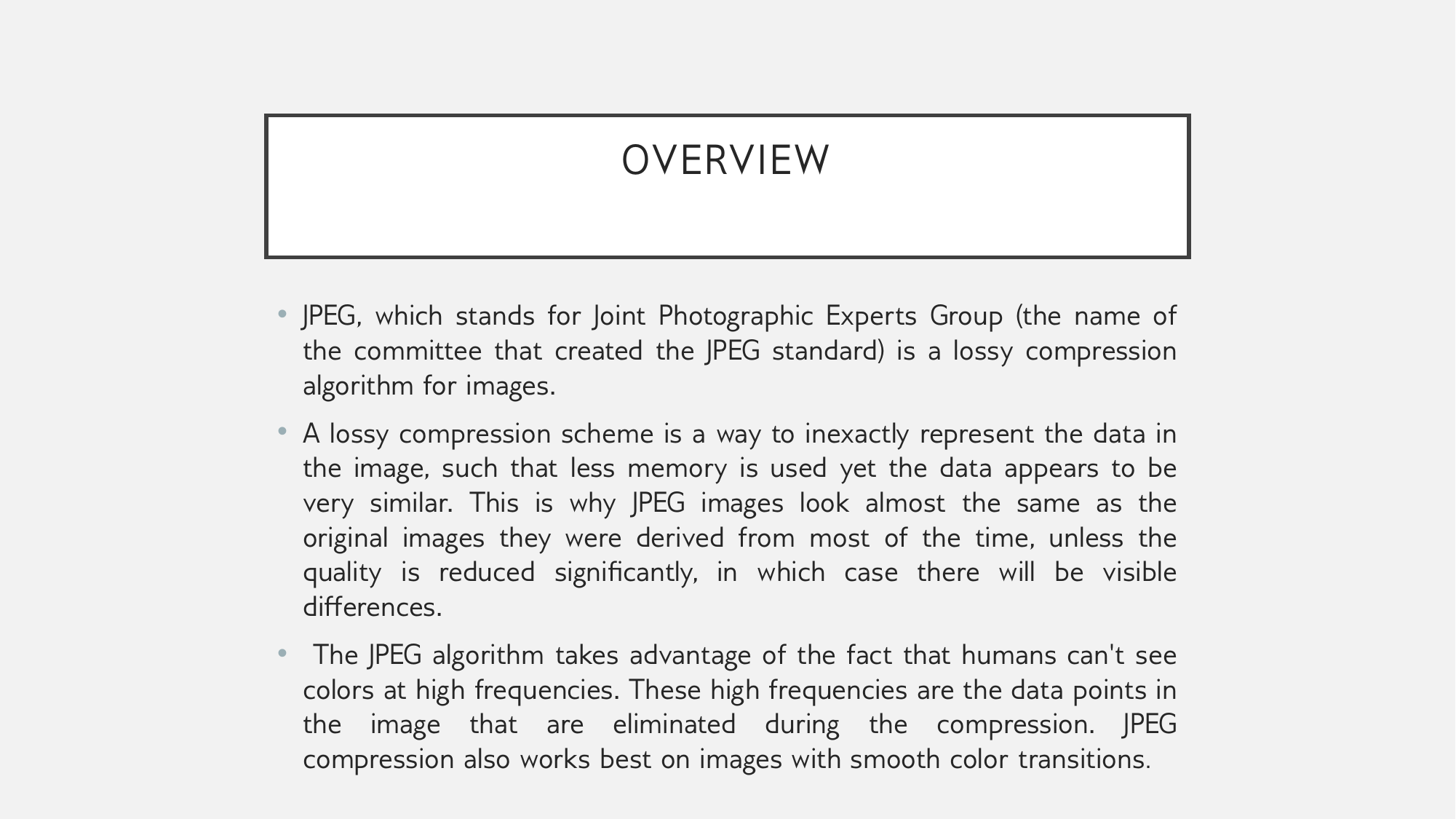

# Overview
JPEG, which stands for Joint Photographic Experts Group (the name of the committee that created the JPEG standard) is a lossy compression algorithm for images.
A lossy compression scheme is a way to inexactly represent the data in the image, such that less memory is used yet the data appears to be very similar. This is why JPEG images look almost the same as the original images they were derived from most of the time, unless the quality is reduced significantly, in which case there will be visible differences.
 The JPEG algorithm takes advantage of the fact that humans can't see colors at high frequencies. These high frequencies are the data points in the image that are eliminated during the compression. JPEG compression also works best on images with smooth color transitions.